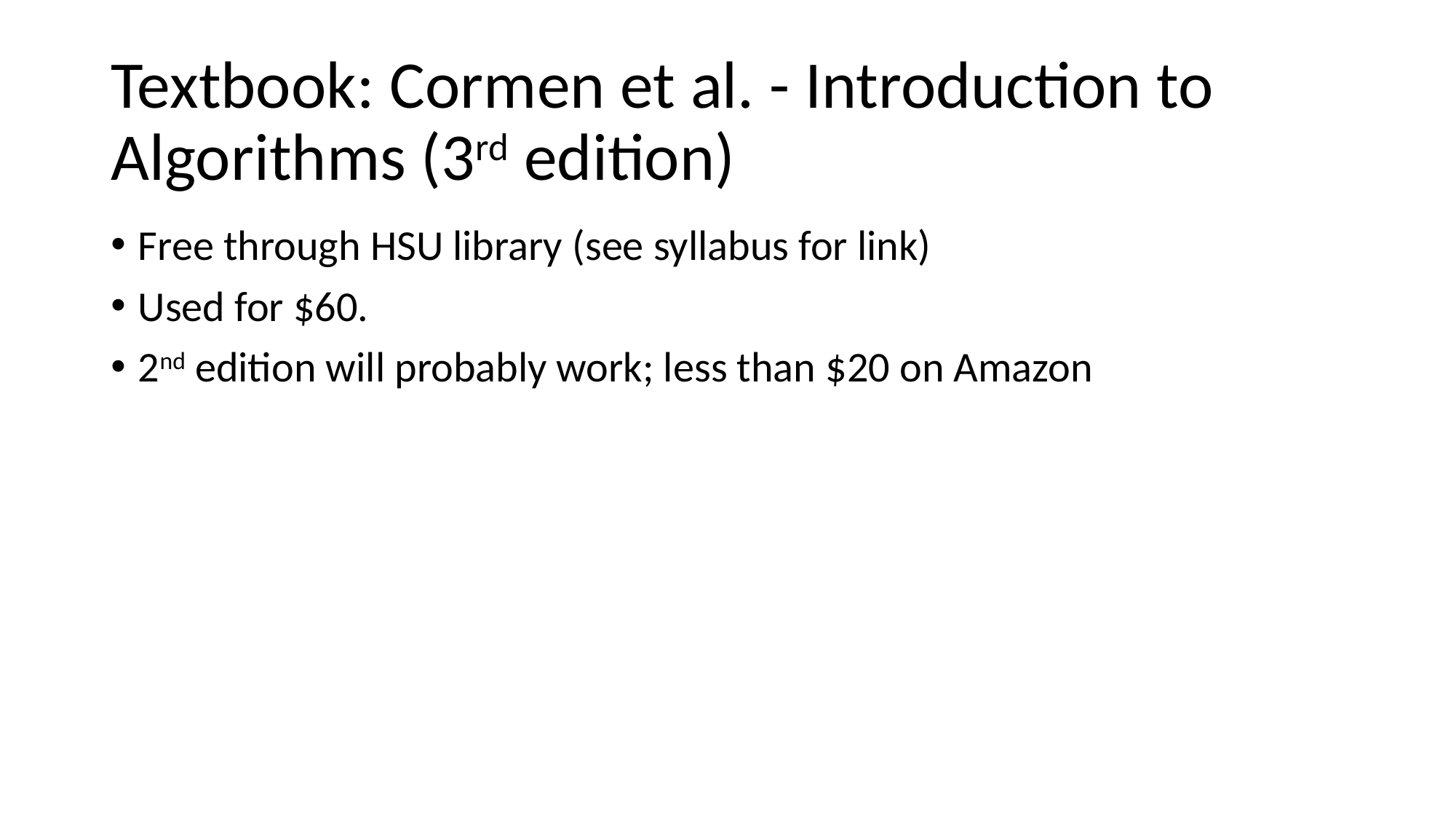

# Textbook: Cormen et al. - Introduction to Algorithms (3rd edition)
Free through HSU library (see syllabus for link)
Used for $60.
2nd edition will probably work; less than $20 on Amazon